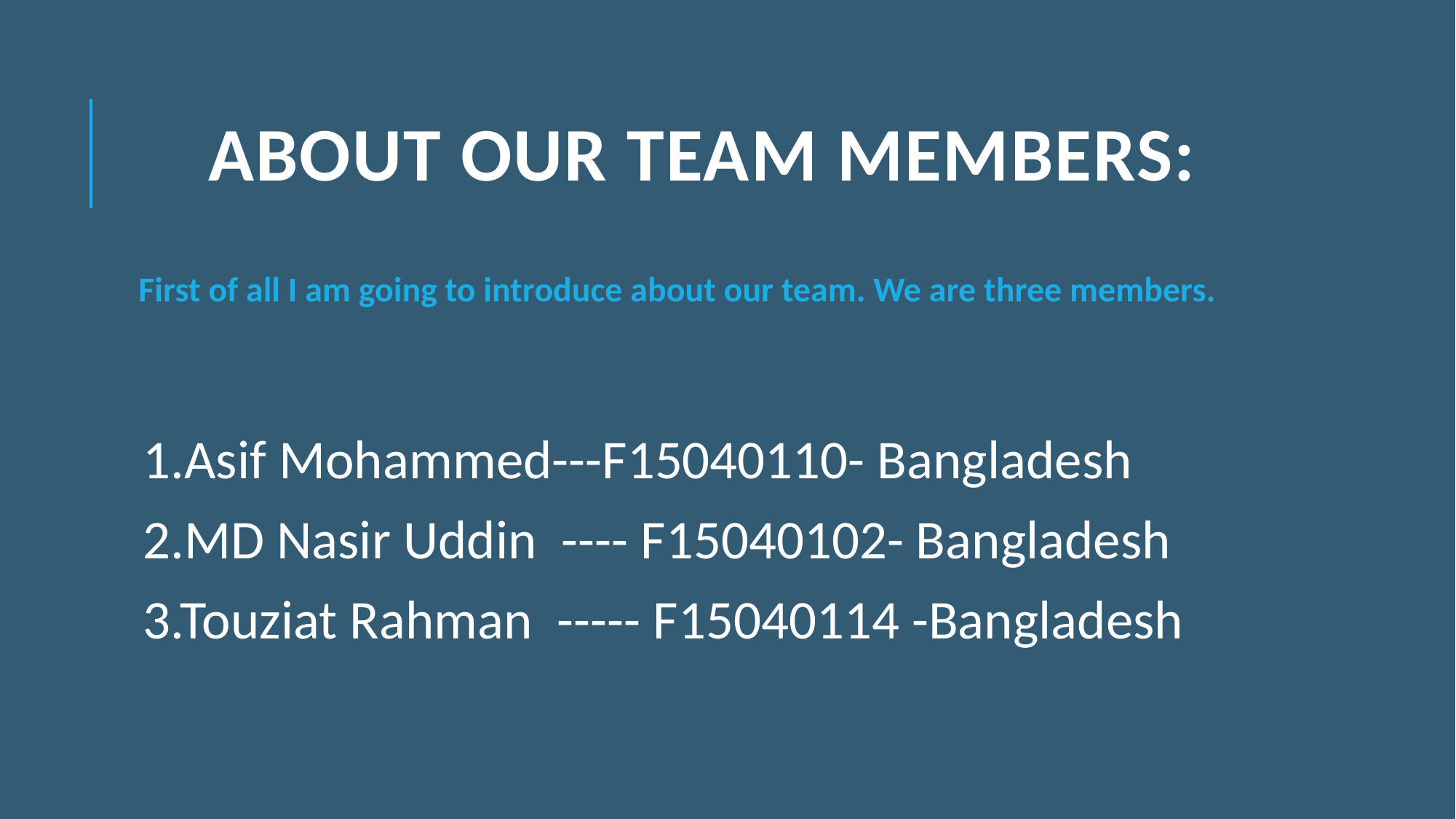

# About our team members:
First of all I am going to introduce about our team. We are three members.

1.Asif Mohammed---F15040110- Bangladesh
2.MD Nasir Uddin  ---- F15040102- Bangladesh
3.Touziat Rahman  ----- F15040114 -Bangladesh